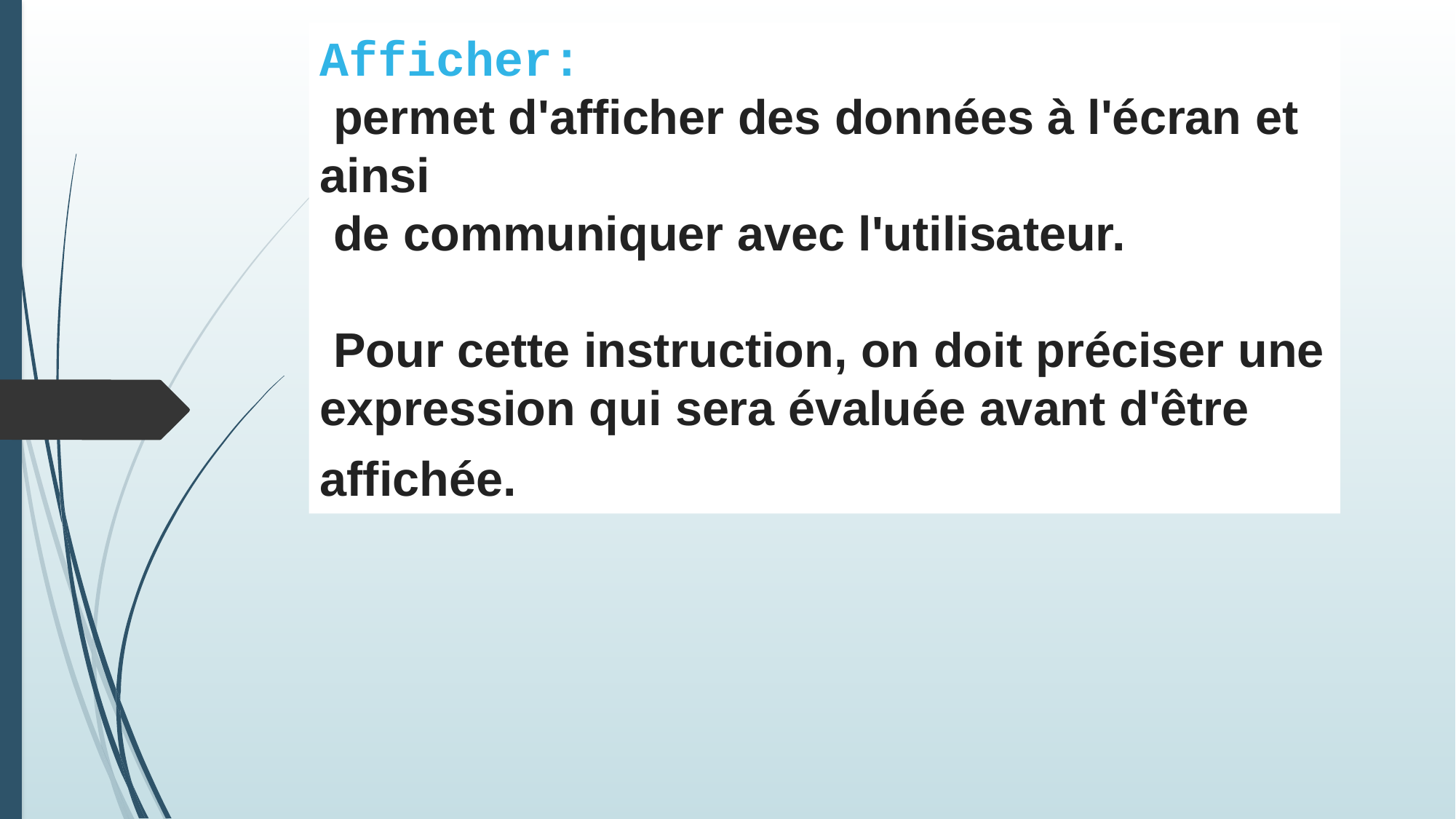

# Afficher:  permet d'afficher des données à l'écran et ainsi de communiquer avec l'utilisateur. Pour cette instruction, on doit préciser une expression qui sera évaluée avant d'être affichée.